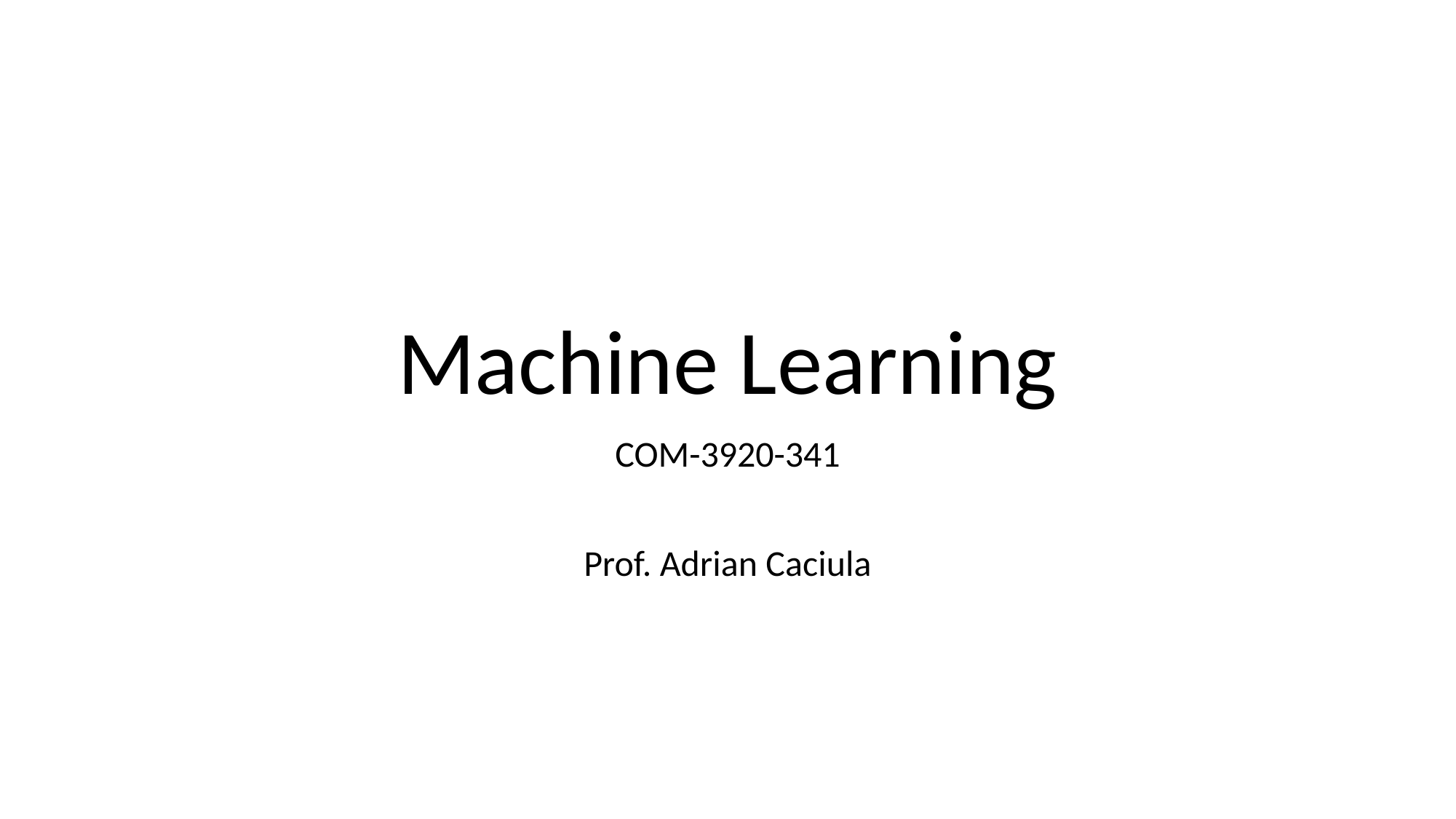

# Machine Learning
COM-3920-341

Prof. Adrian Caciula